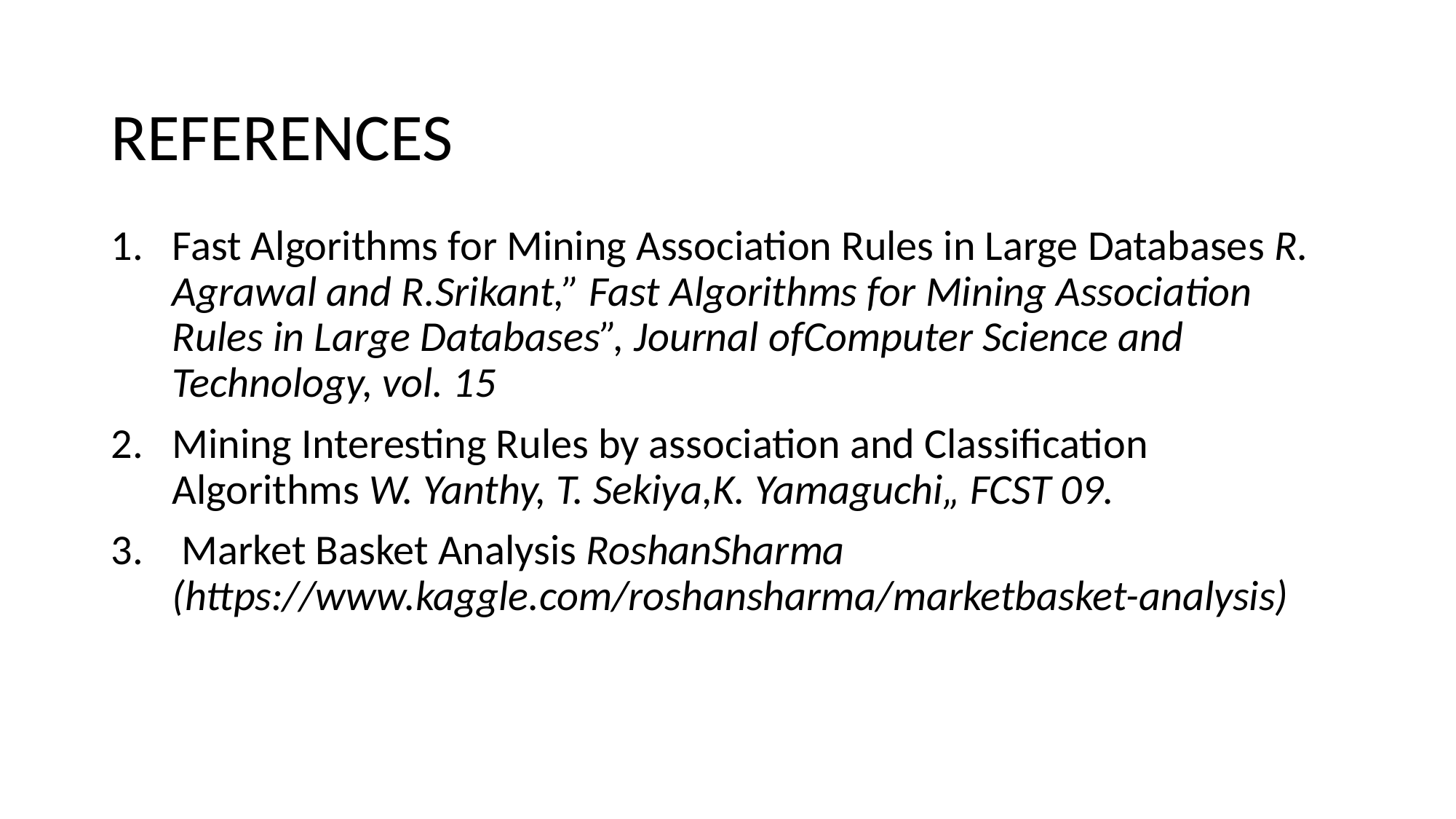

# REFERENCES
Fast Algorithms for Mining Association Rules in Large Databases R. Agrawal and R.Srikant,” Fast Algorithms for Mining Association Rules in Large Databases”, Journal ofComputer Science and Technology, vol. 15
Mining Interesting Rules by association and Classification Algorithms W. Yanthy, T. Sekiya,K. Yamaguchi„ FCST 09.
 Market Basket Analysis RoshanSharma (https://www.kaggle.com/roshansharma/marketbasket-analysis)